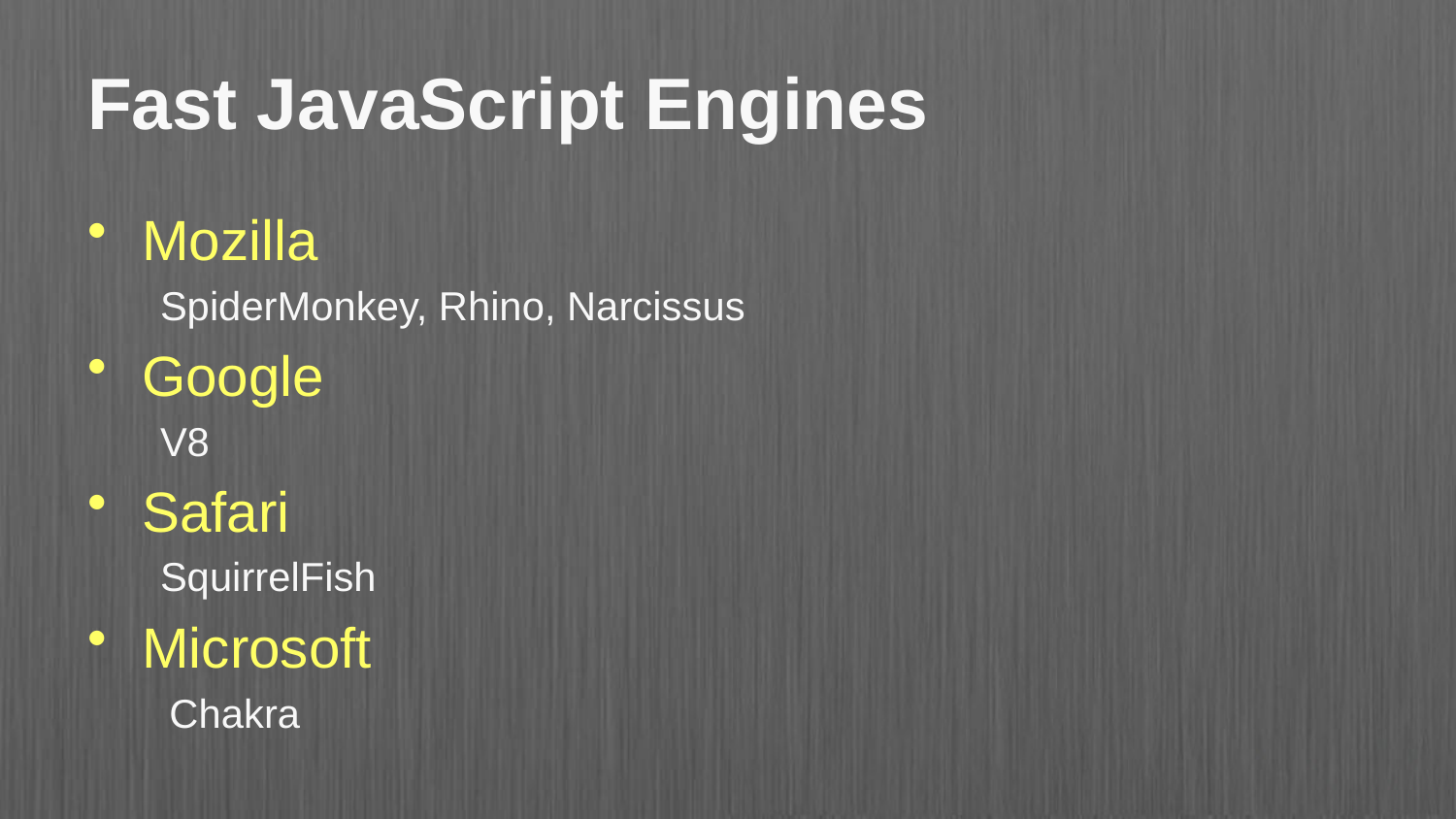

# Fast JavaScript Engines
Mozilla
SpiderMonkey, Rhino, Narcissus
Google
V8
Safari
SquirrelFish
Microsoft
Chakra